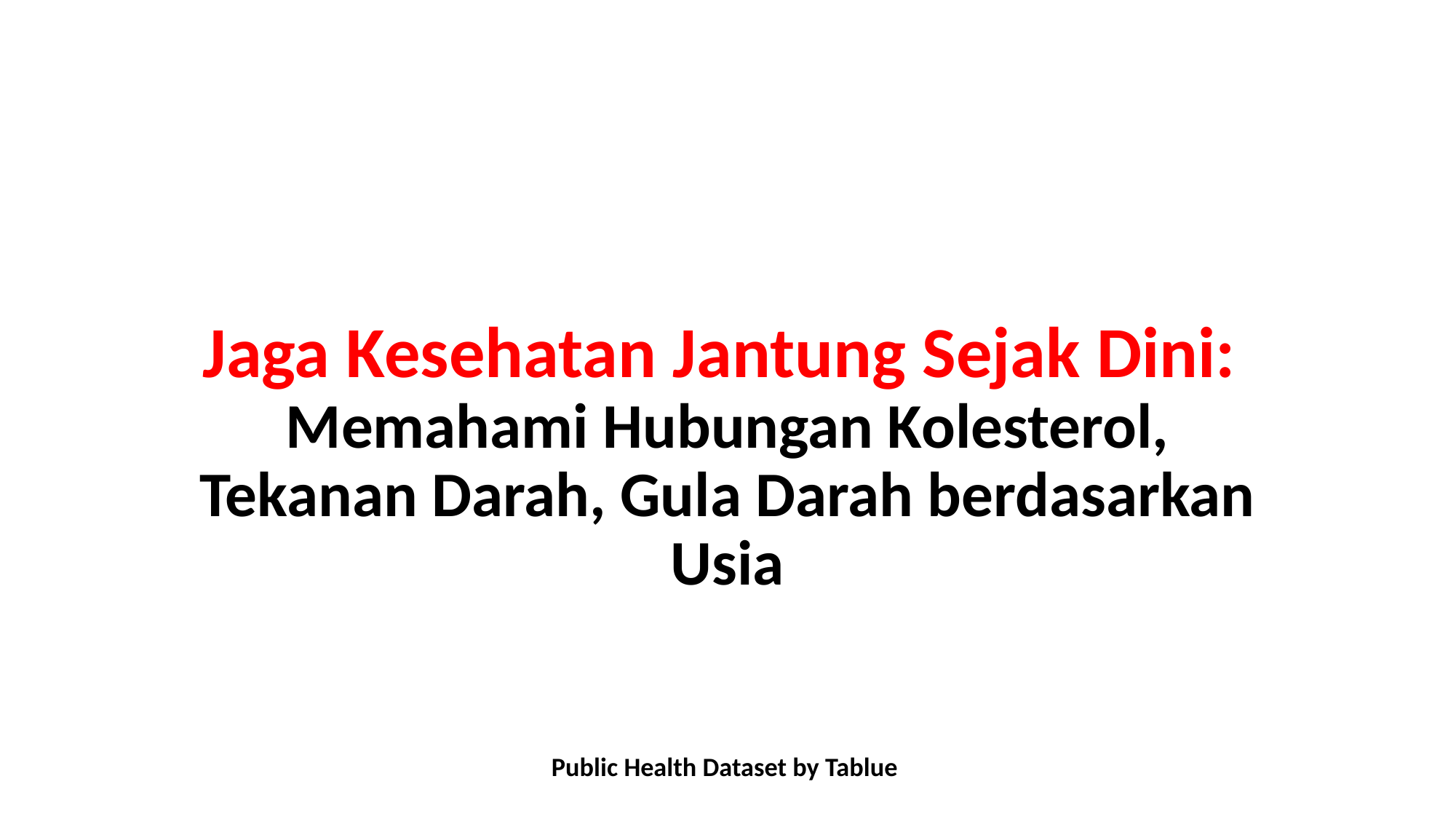

# Jaga Kesehatan Jantung Sejak Dini: Memahami Hubungan Kolesterol, Tekanan Darah, Gula Darah berdasarkan Usia Public Health Dataset by Tablue